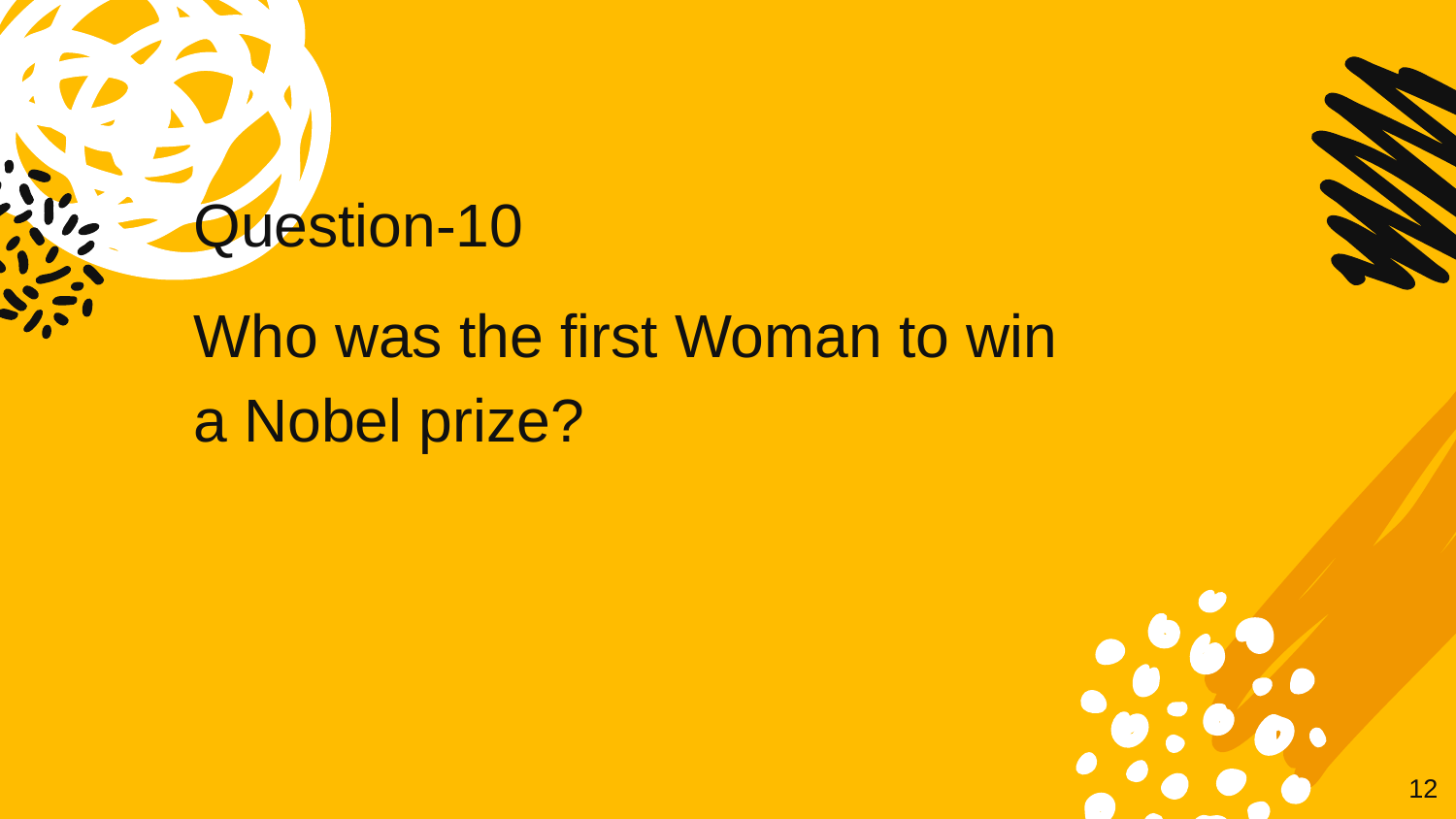

# Question-10
Who was the first Woman to win
a Nobel prize?
12